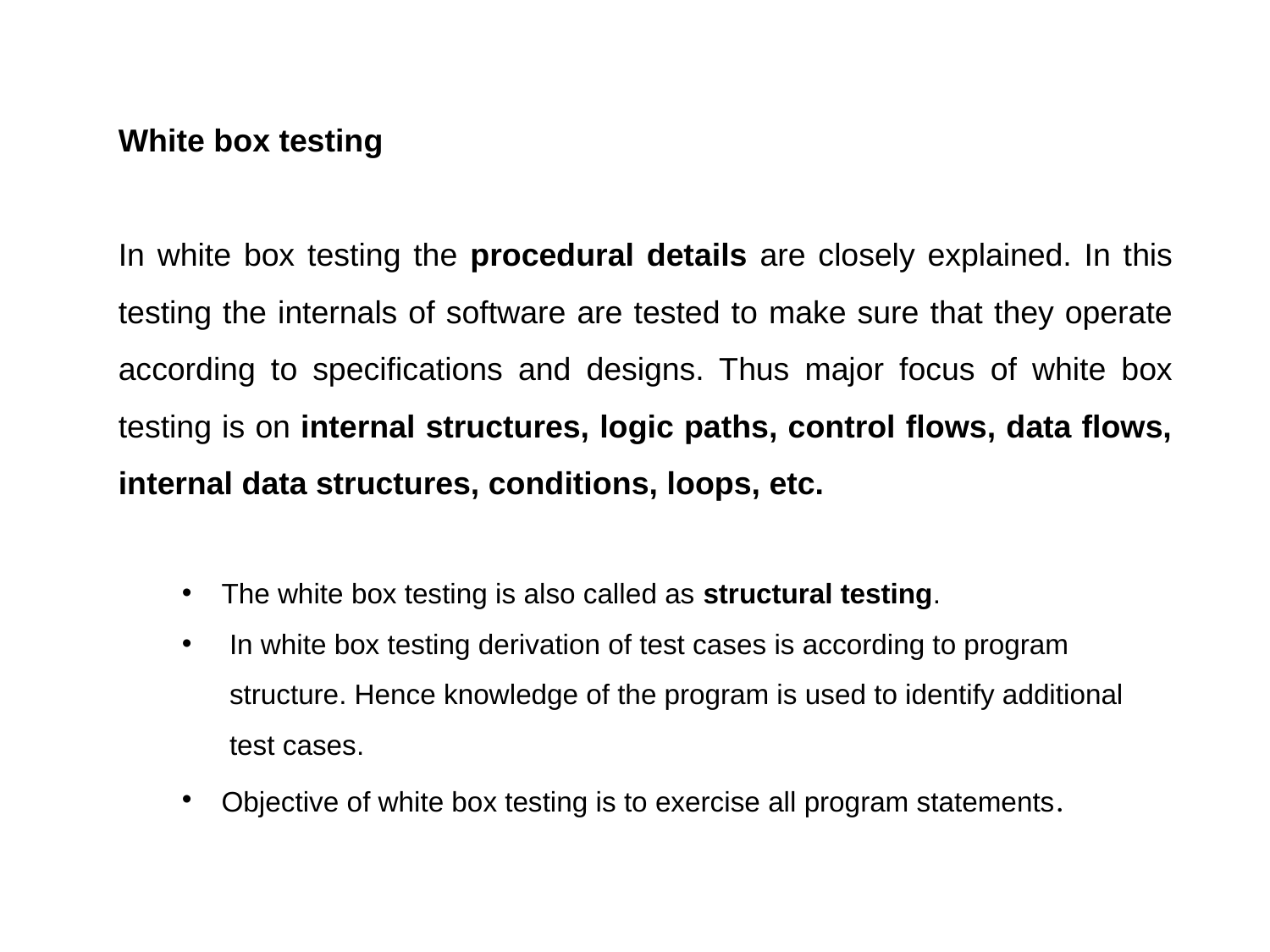

White box testing

In white box testing the procedural details are closely explained. In this testing the internals of software are tested to make sure that they operate according to specifications and designs. Thus major focus of white box testing is on internal structures, logic paths, control flows, data flows, internal data structures, conditions, loops, etc.

The white box testing is also called as structural testing.
In white box testing derivation of test cases is according to program structure. Hence knowledge of the program is used to identify additional test cases.
Objective of white box testing is to exercise all program statements.